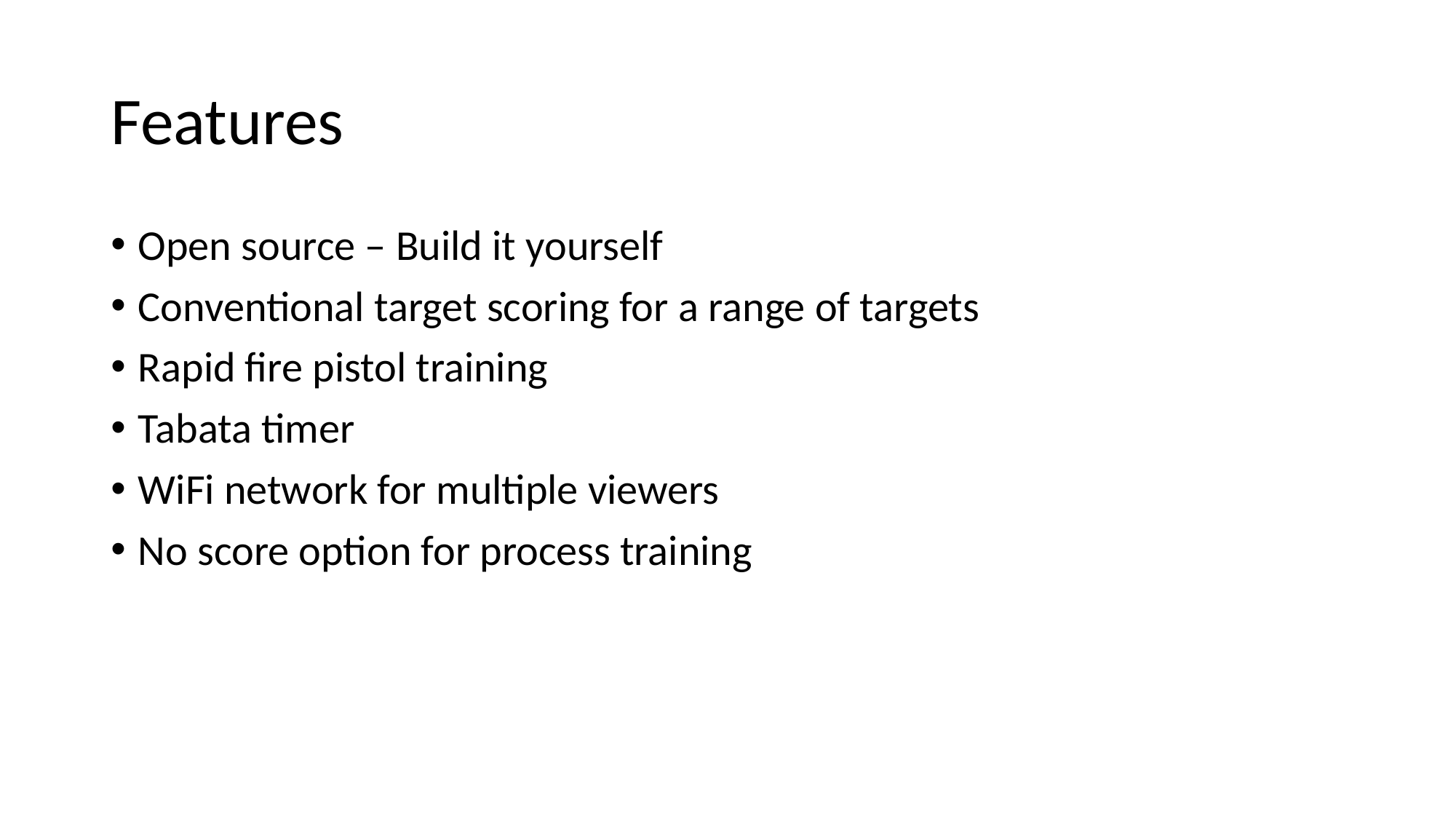

# Features
Open source – Build it yourself
Conventional target scoring for a range of targets
Rapid fire pistol training
Tabata timer
WiFi network for multiple viewers
No score option for process training